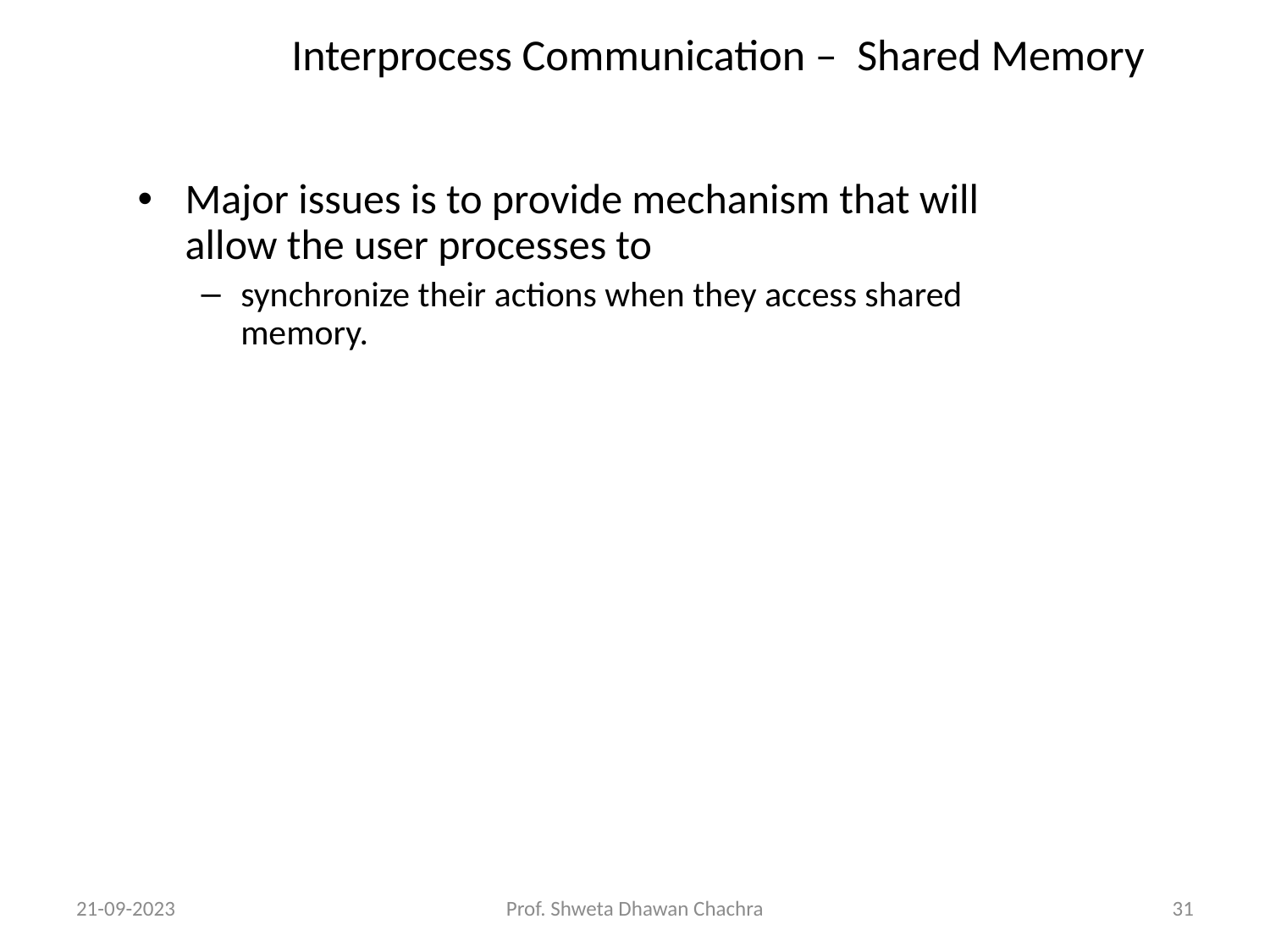

# Interprocess Communication –  Shared Memory
Major issues is to provide mechanism that will allow the user processes to
synchronize their actions when they access shared memory.

21-09-2023
Prof. Shweta Dhawan Chachra
31